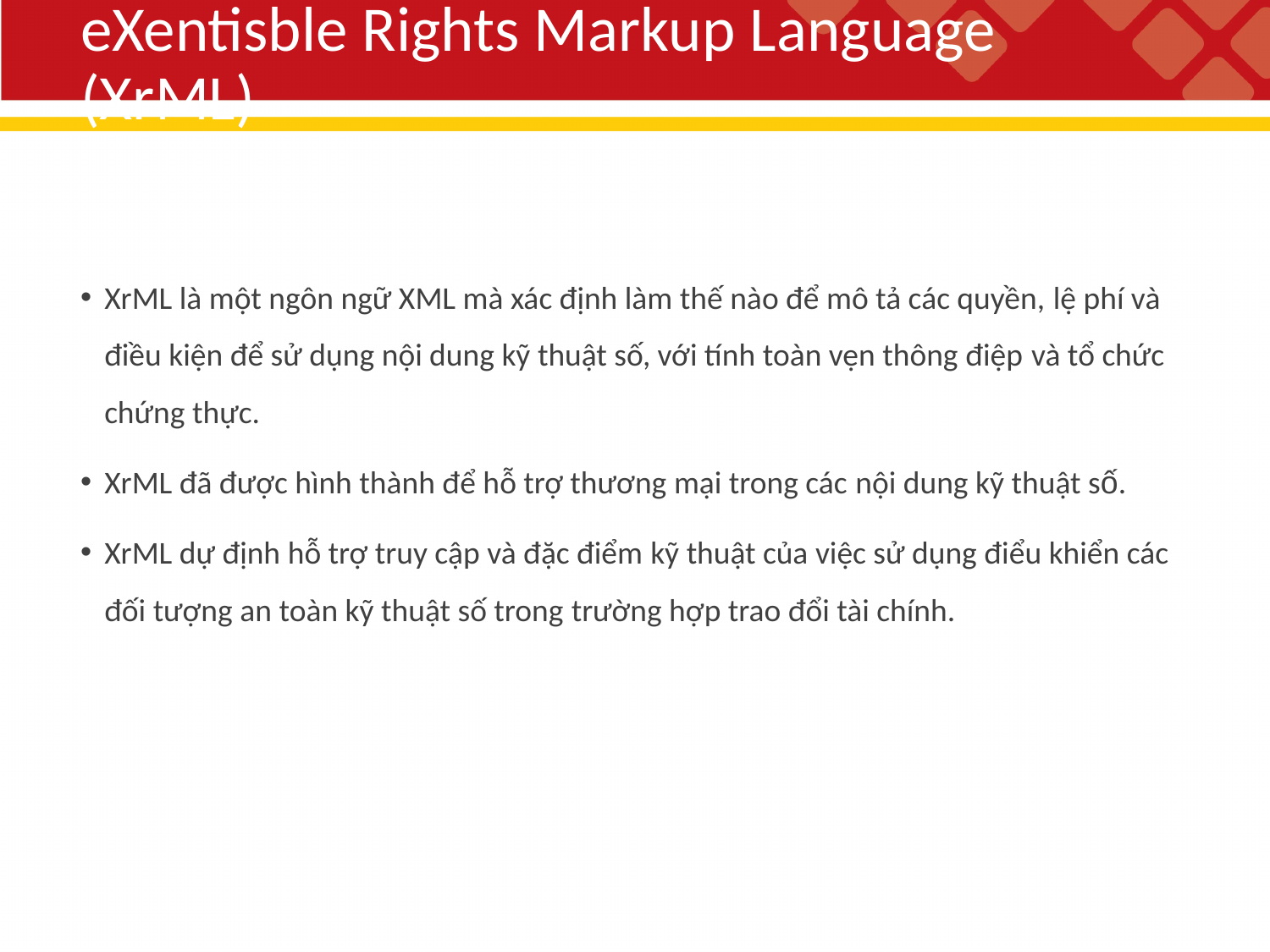

# eXentisble Rights Markup Language (XrML)
XrML là một ngôn ngữ XML mà xác định làm thế nào để mô tả các quyền, lệ phí và điều kiện để sử dụng nội dung kỹ thuật số, với tính toàn vẹn thông điệp và tổ chức chứng thực.
XrML đã được hình thành để hỗ trợ thương mại trong các nội dung kỹ thuật số.
XrML dự định hỗ trợ truy cập và đặc điểm kỹ thuật của việc sử dụng điểu khiển các đối tượng an toàn kỹ thuật số trong trường hợp trao đổi tài chính.